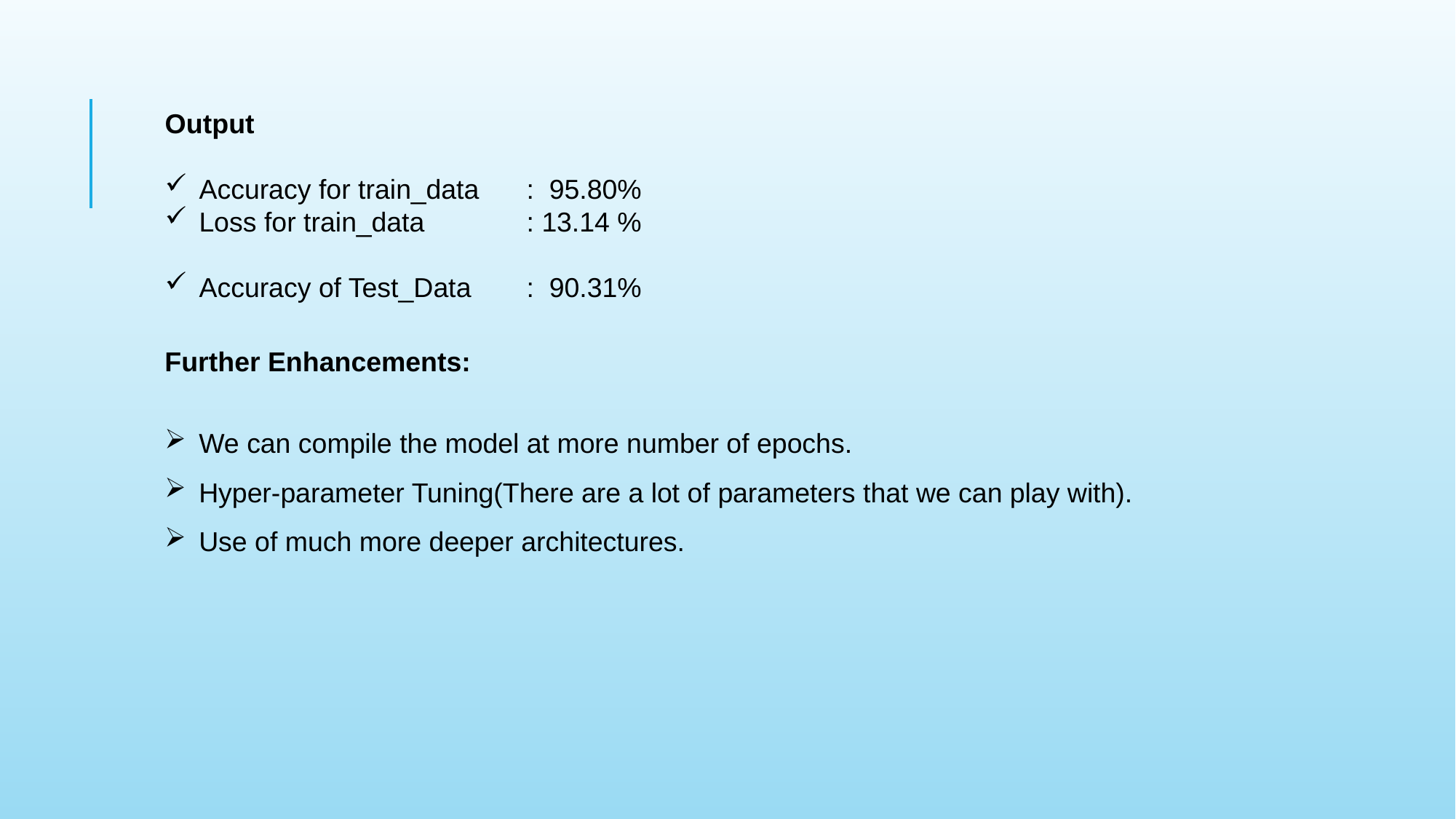

Output

Accuracy for train_data 	:  95.80%
Loss for train_data  	: 13.14 %

Accuracy of Test_Data 	:  90.31%
Further Enhancements:

We can compile the model at more number of epochs.
Hyper-parameter Tuning(There are a lot of parameters that we can play with).
Use of much more deeper architectures.